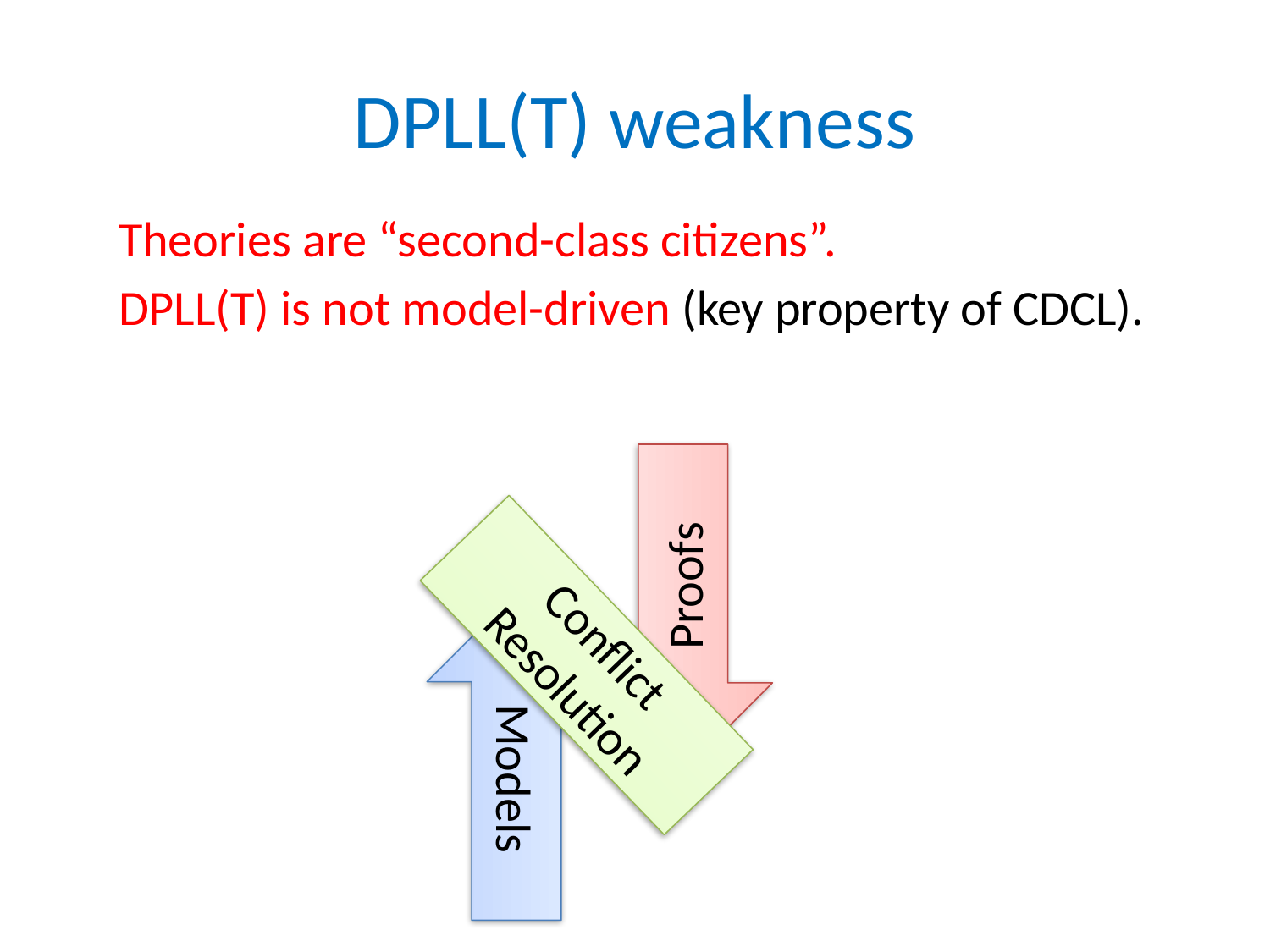

# DPLL(T) weakness
Theories are “second-class citizens”.
DPLL(T) is not model-driven (key property of CDCL).
Proofs
Conflict
 Resolution
Models